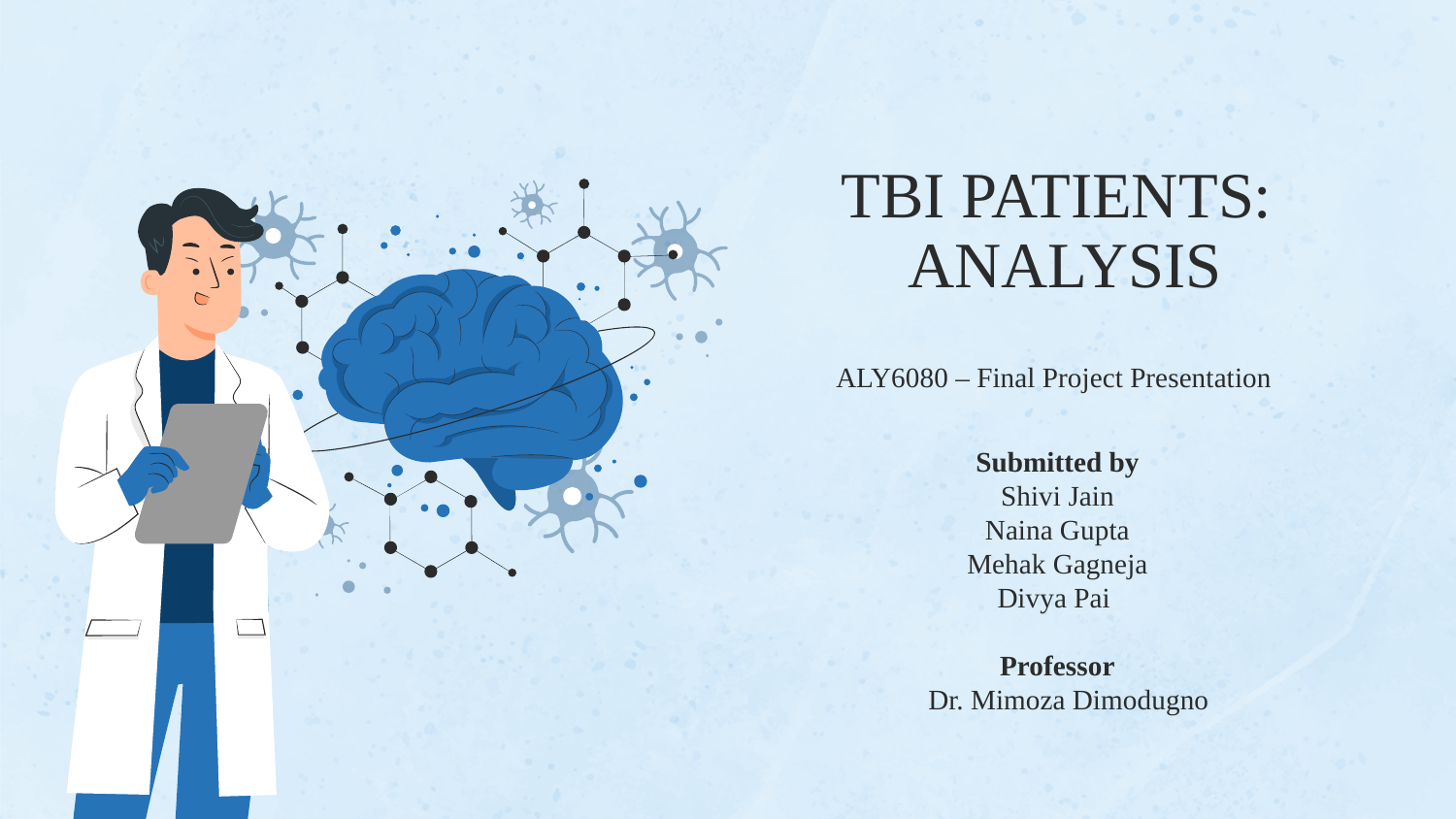

TBI PATIENTS:
ANALYSIS

ALY6080 – Final Project Presentation

Submitted by
Shivi Jain
Naina Gupta
Mehak Gagneja
Divya Pai

Professor
Dr. Mimoza Dimodugno